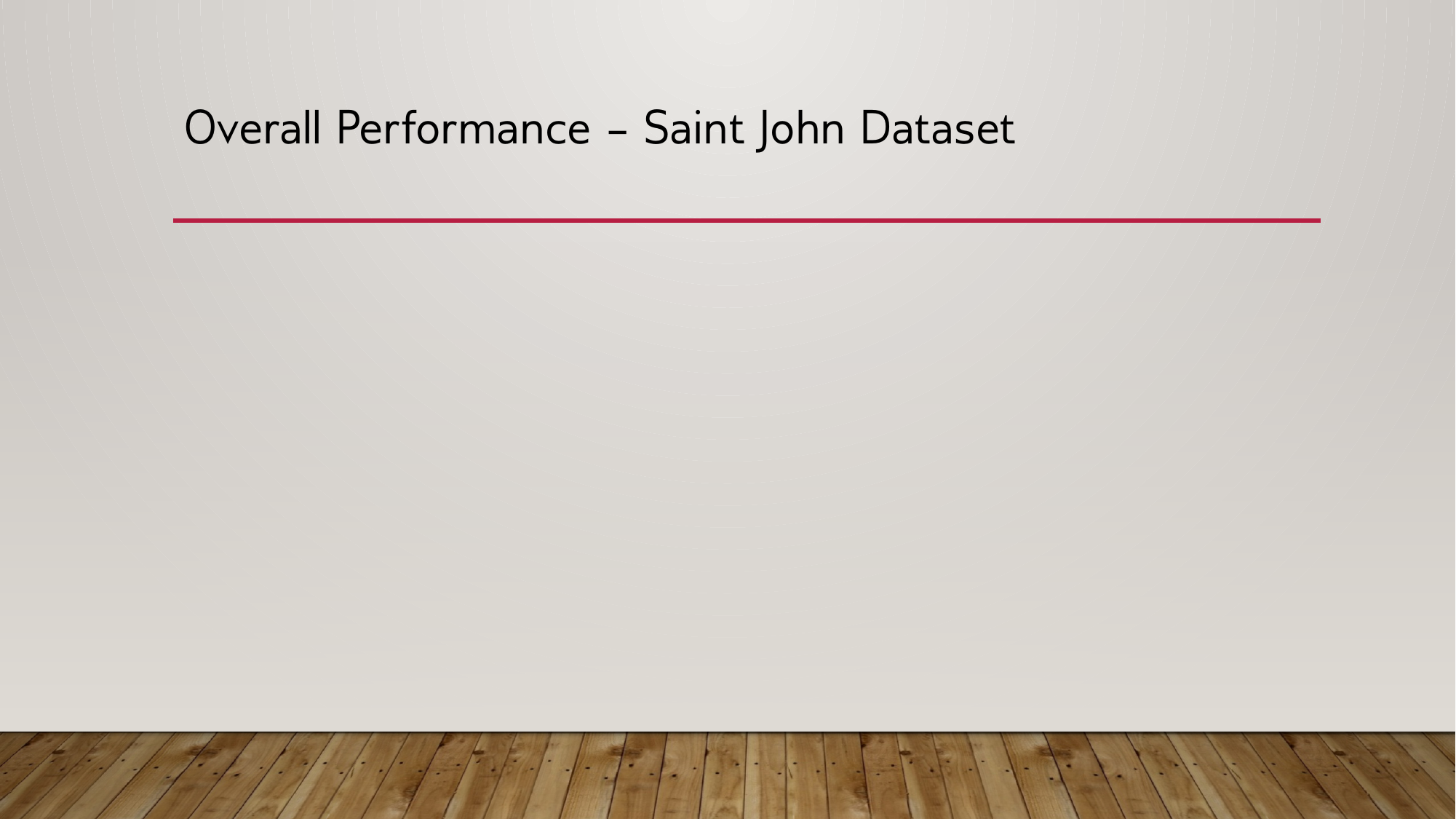

# Overall Performance – Saint John Dataset